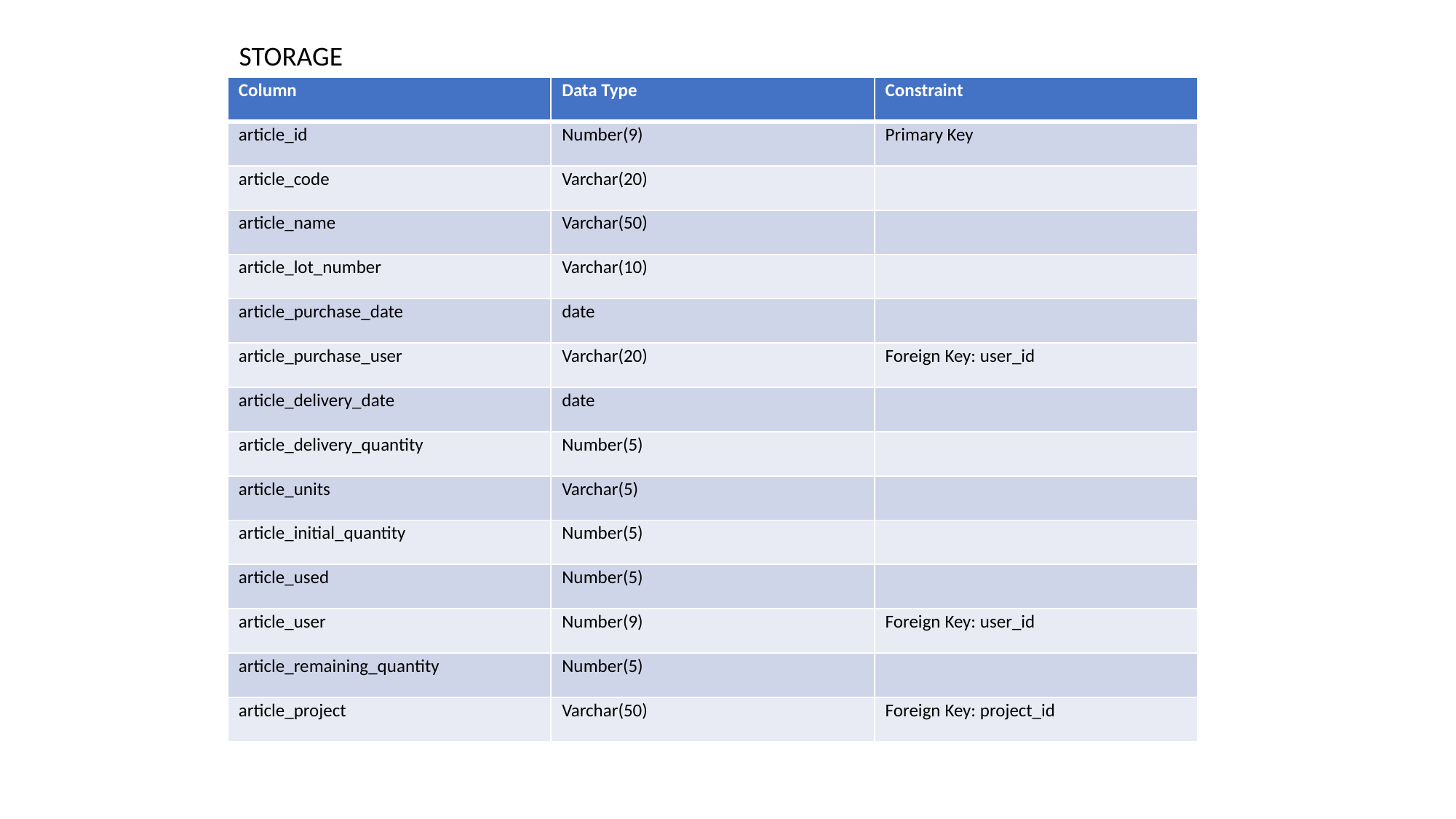

STORAGE
| Column | Data Type | Constraint |
| --- | --- | --- |
| article\_id | Number(9) | Primary Key |
| article\_code | Varchar(20) |  |
| article\_name | Varchar(50) |  |
| article\_lot\_number | Varchar(10) |  |
| article\_purchase\_date | date |  |
| article\_purchase\_user | Varchar(20) | Foreign Key: user\_id |
| article\_delivery\_date | date |  |
| article\_delivery\_quantity | Number(5) |  |
| article\_units | Varchar(5) |  |
| article\_initial\_quantity | Number(5) |  |
| article\_used | Number(5) |  |
| article\_user | Number(9) | Foreign Key: user\_id |
| article\_remaining\_quantity | Number(5) |  |
| article\_project | Varchar(50) | Foreign Key: project\_id |